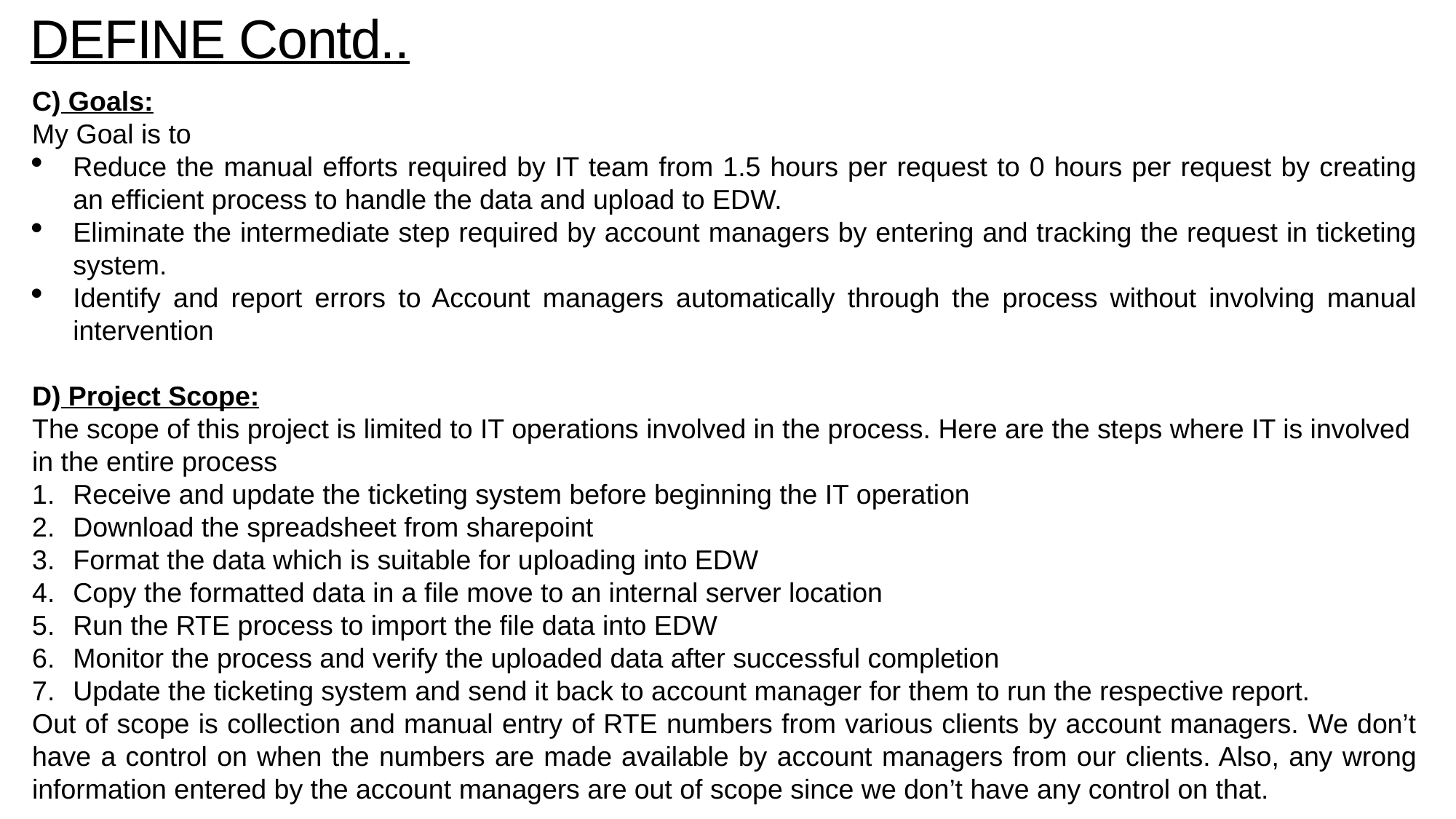

DEFINE Contd..

C) Goals:
My Goal is to
Reduce the manual efforts required by IT team from 1.5 hours per request to 0 hours per request by creating an efficient process to handle the data and upload to EDW.
Eliminate the intermediate step required by account managers by entering and tracking the request in ticketing system.
Identify and report errors to Account managers automatically through the process without involving manual intervention

D) Project Scope:
The scope of this project is limited to IT operations involved in the process. Here are the steps where IT is involved in the entire process
Receive and update the ticketing system before beginning the IT operation
Download the spreadsheet from sharepoint
Format the data which is suitable for uploading into EDW
Copy the formatted data in a file move to an internal server location
Run the RTE process to import the file data into EDW
Monitor the process and verify the uploaded data after successful completion
Update the ticketing system and send it back to account manager for them to run the respective report.
Out of scope is collection and manual entry of RTE numbers from various clients by account managers. We don’t have a control on when the numbers are made available by account managers from our clients. Also, any wrong information entered by the account managers are out of scope since we don’t have any control on that.